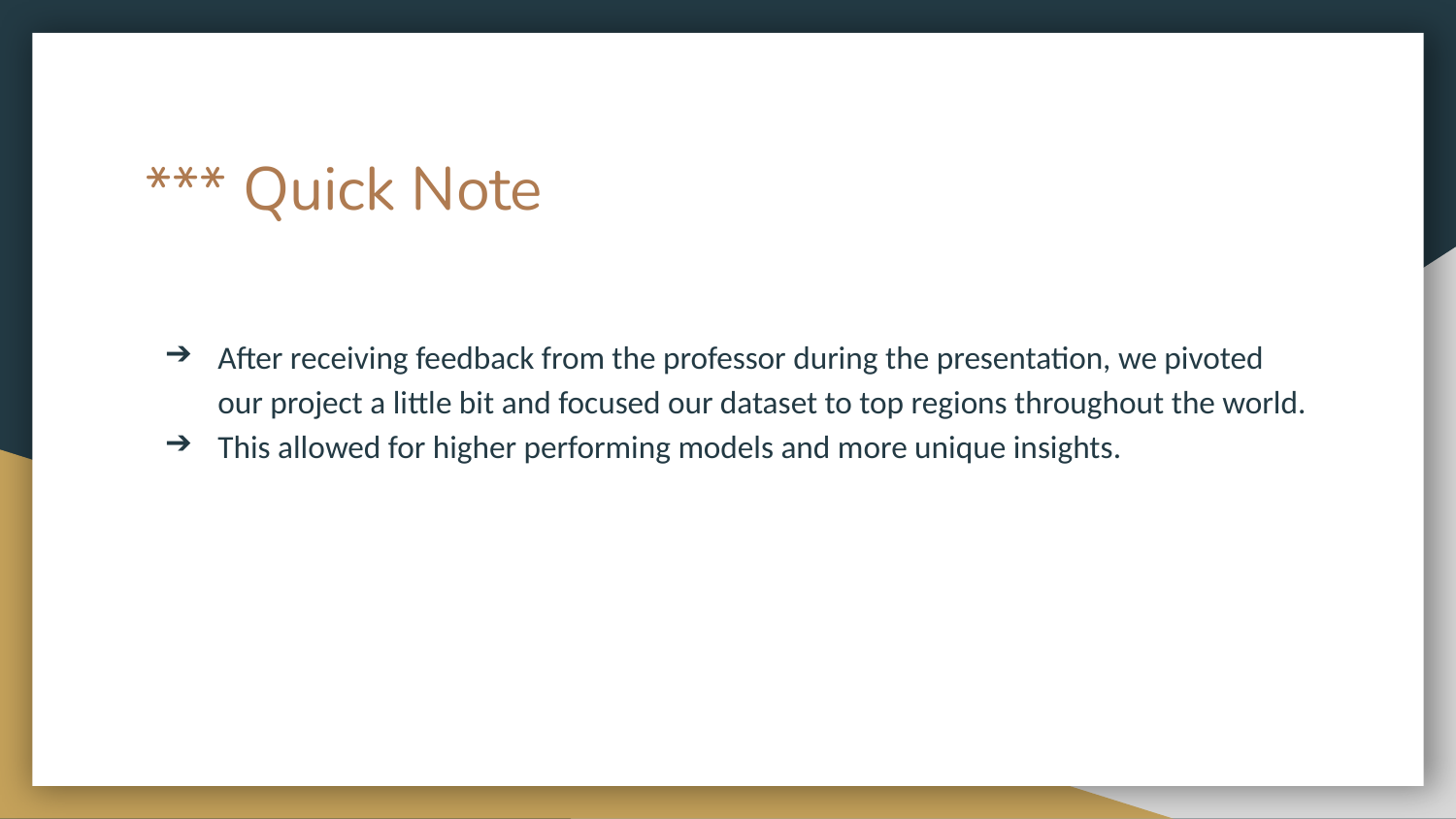

# *** Quick Note
After receiving feedback from the professor during the presentation, we pivoted our project a little bit and focused our dataset to top regions throughout the world.
This allowed for higher performing models and more unique insights.